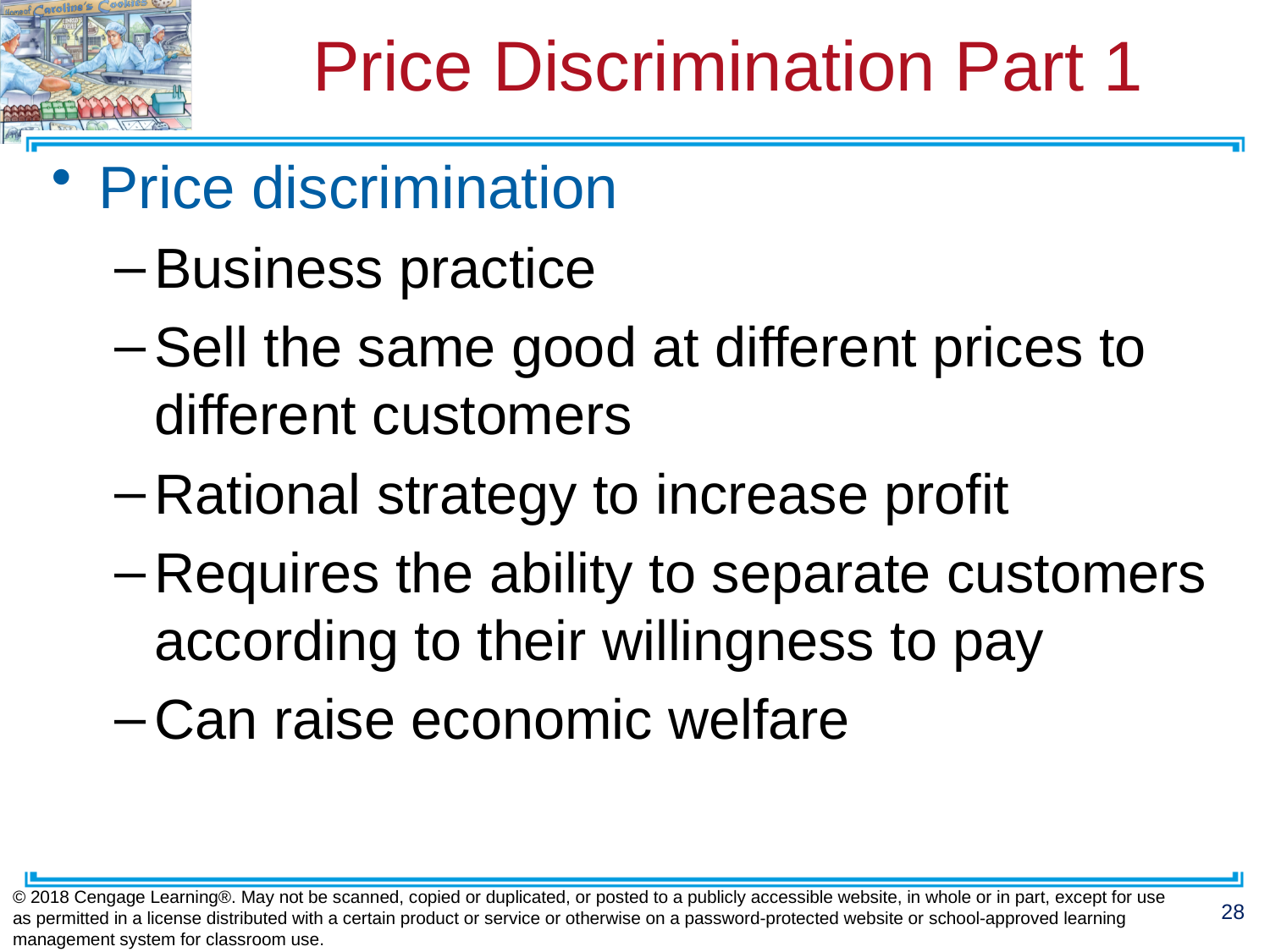

# Price Discrimination Part 1
Price discrimination
Business practice
Sell the same good at different prices to different customers
Rational strategy to increase profit
Requires the ability to separate customers according to their willingness to pay
Can raise economic welfare
© 2018 Cengage Learning®. May not be scanned, copied or duplicated, or posted to a publicly accessible website, in whole or in part, except for use as permitted in a license distributed with a certain product or service or otherwise on a password-protected website or school-approved learning management system for classroom use.
28